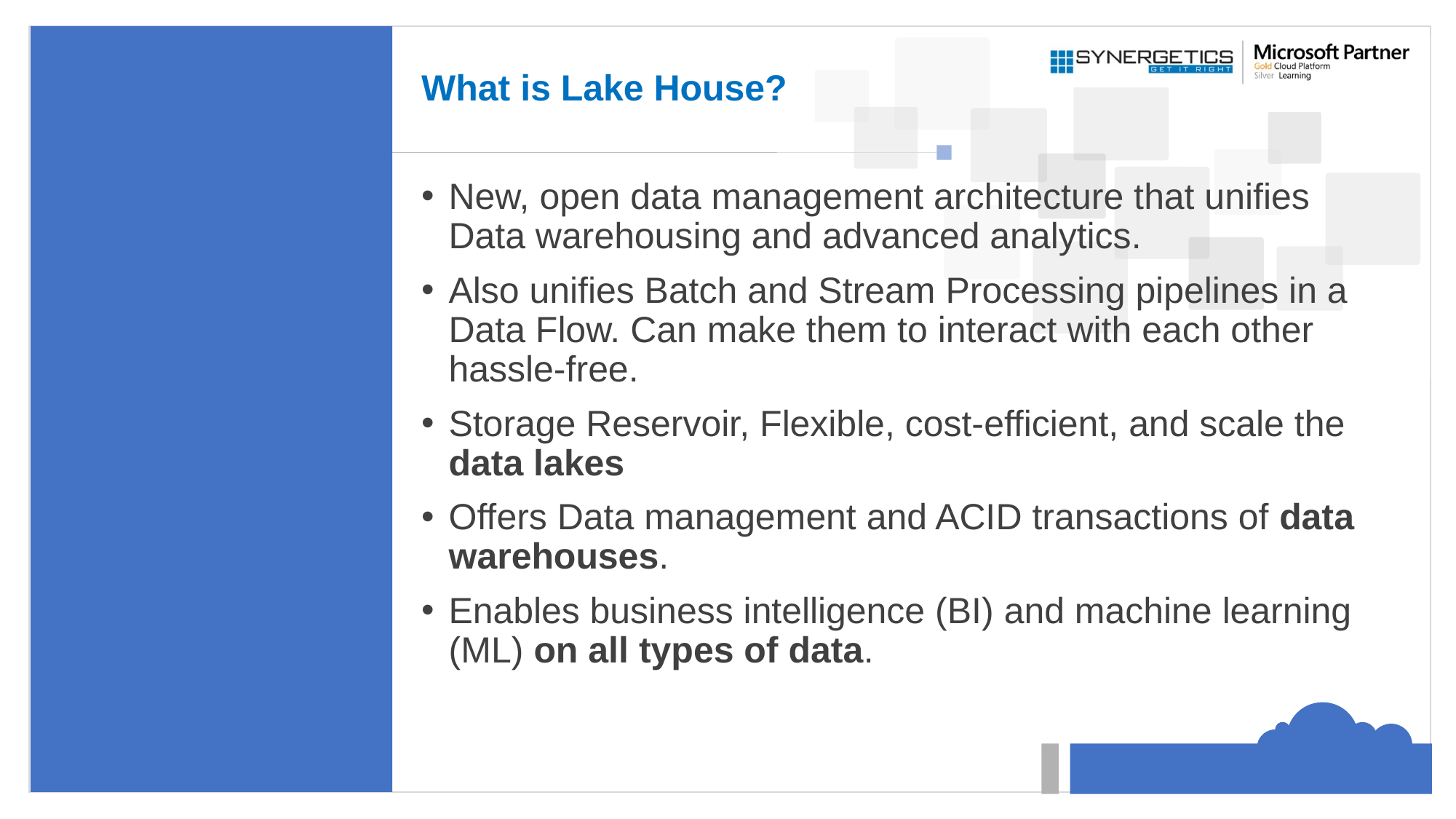

# What is Lake House?
New, open data management architecture that unifies Data warehousing and advanced analytics.
Also unifies Batch and Stream Processing pipelines in a Data Flow. Can make them to interact with each other hassle-free.
Storage Reservoir, Flexible, cost-efficient, and scale the data lakes
Offers Data management and ACID transactions of data warehouses.
Enables business intelligence (BI) and machine learning (ML) on all types of data.